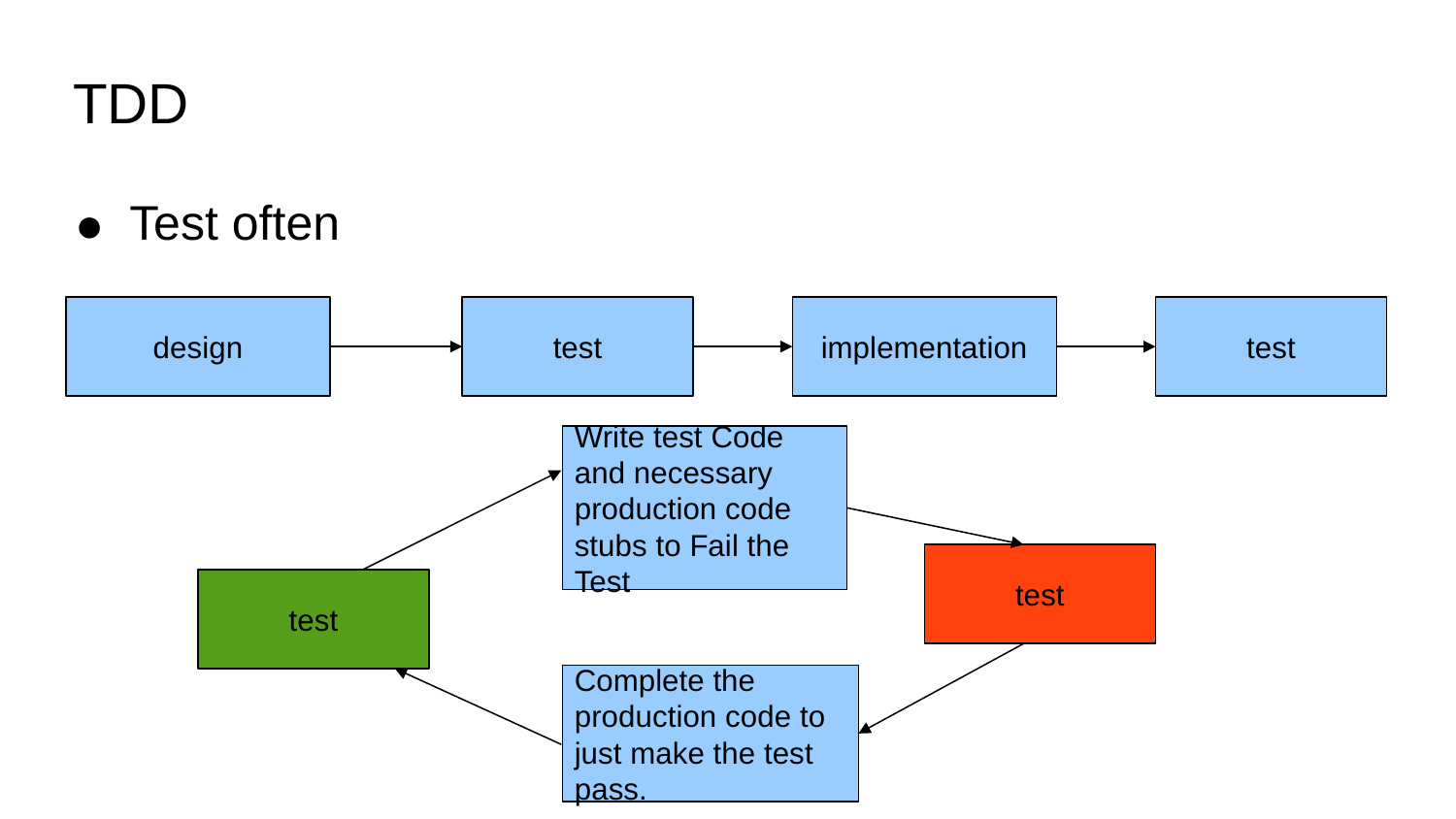

TDD
Test often
design
test
implementation
test
Write test Code and necessary production code stubs to Fail the Test
test
test
Complete the production code to just make the test pass.